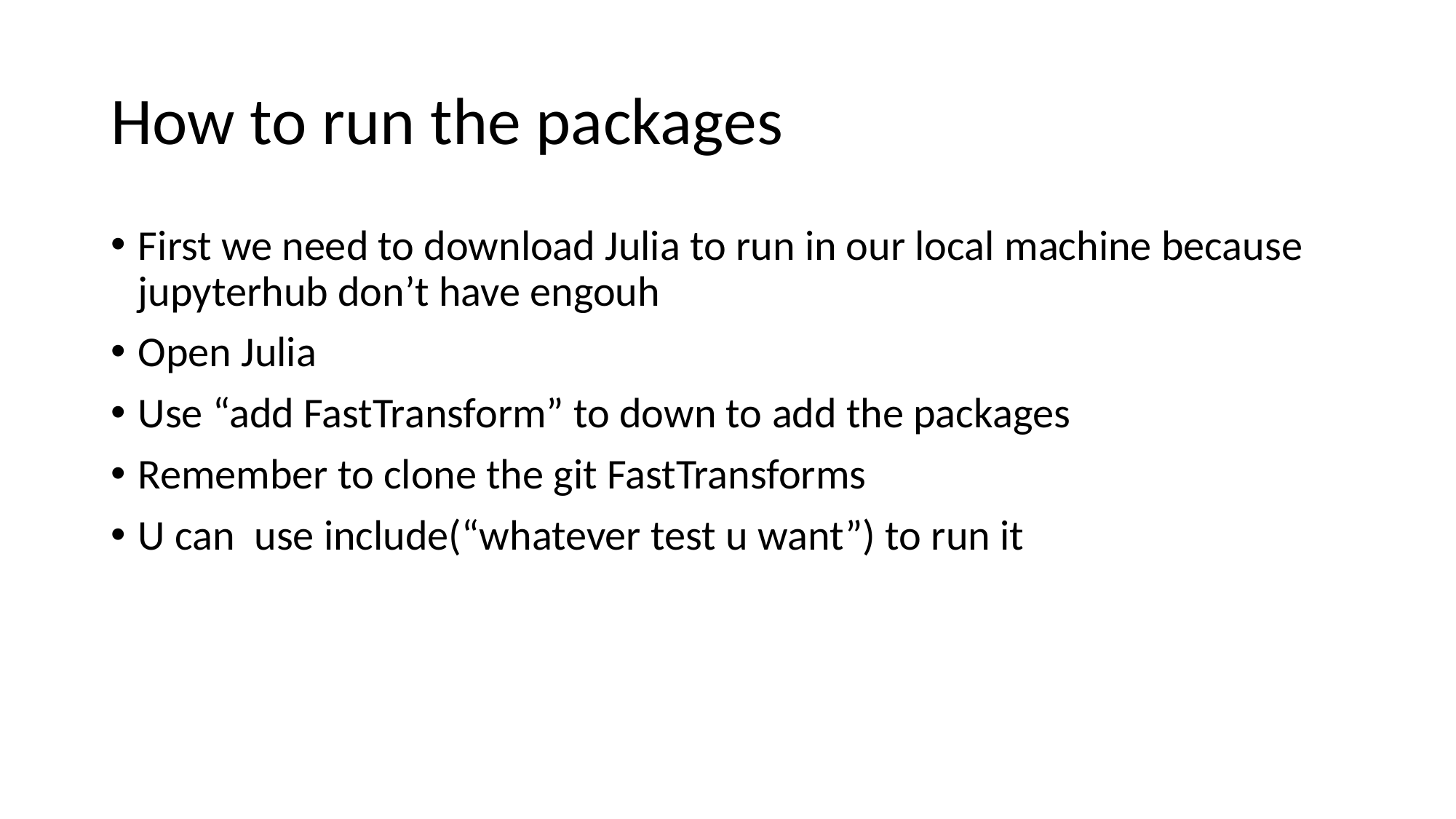

# How to run the packages
First we need to download Julia to run in our local machine because jupyterhub don’t have engouh
Open Julia
Use “add FastTransform” to down to add the packages
Remember to clone the git FastTransforms
U can  use include(“whatever test u want”) to run it